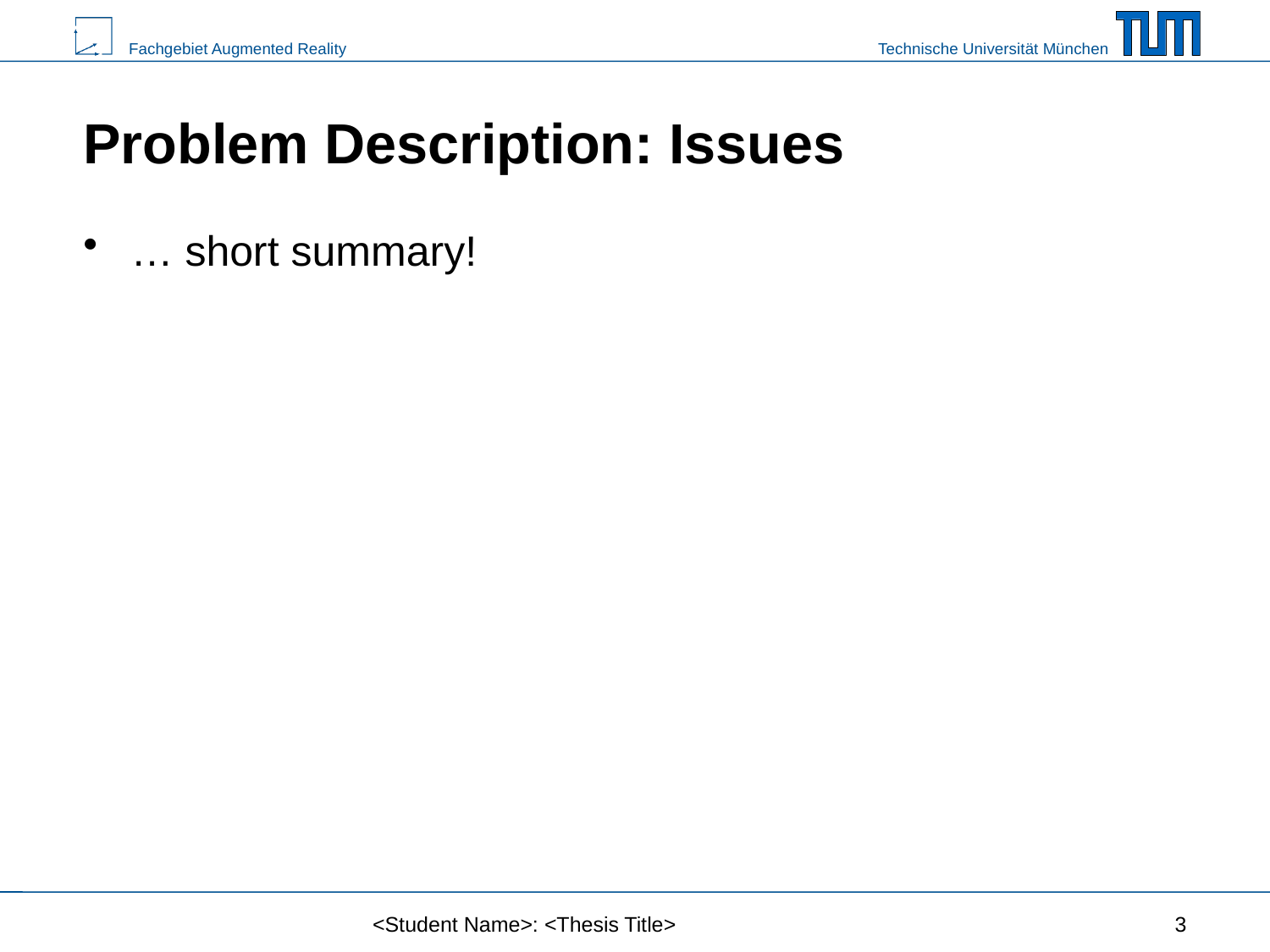

# Problem Description: Issues
… short summary!
<Student Name>: <Thesis Title>
3